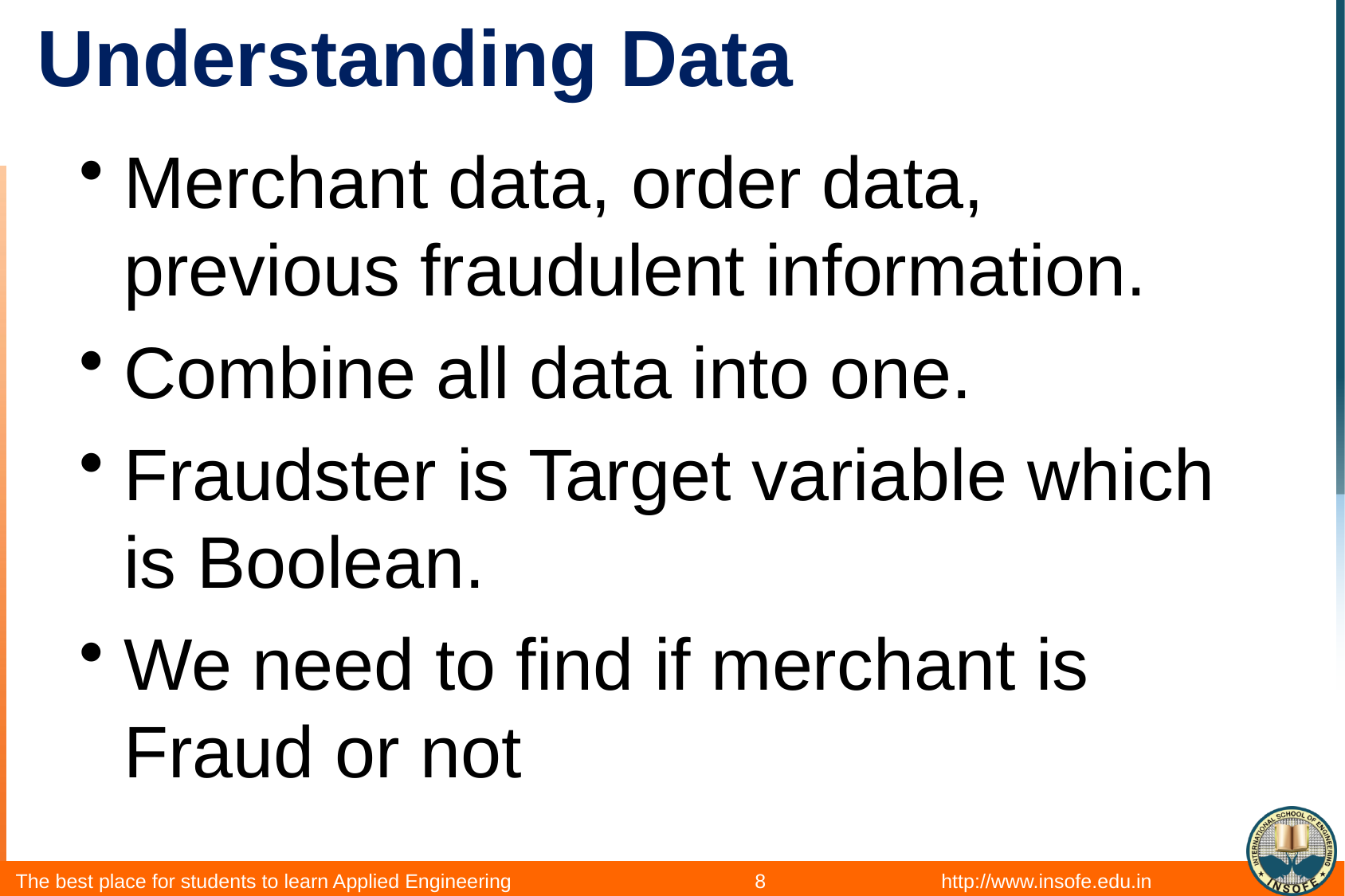

# Understanding Data
Merchant data, order data, previous fraudulent information.
Combine all data into one.
Fraudster is Target variable which is Boolean.
We need to find if merchant is Fraud or not